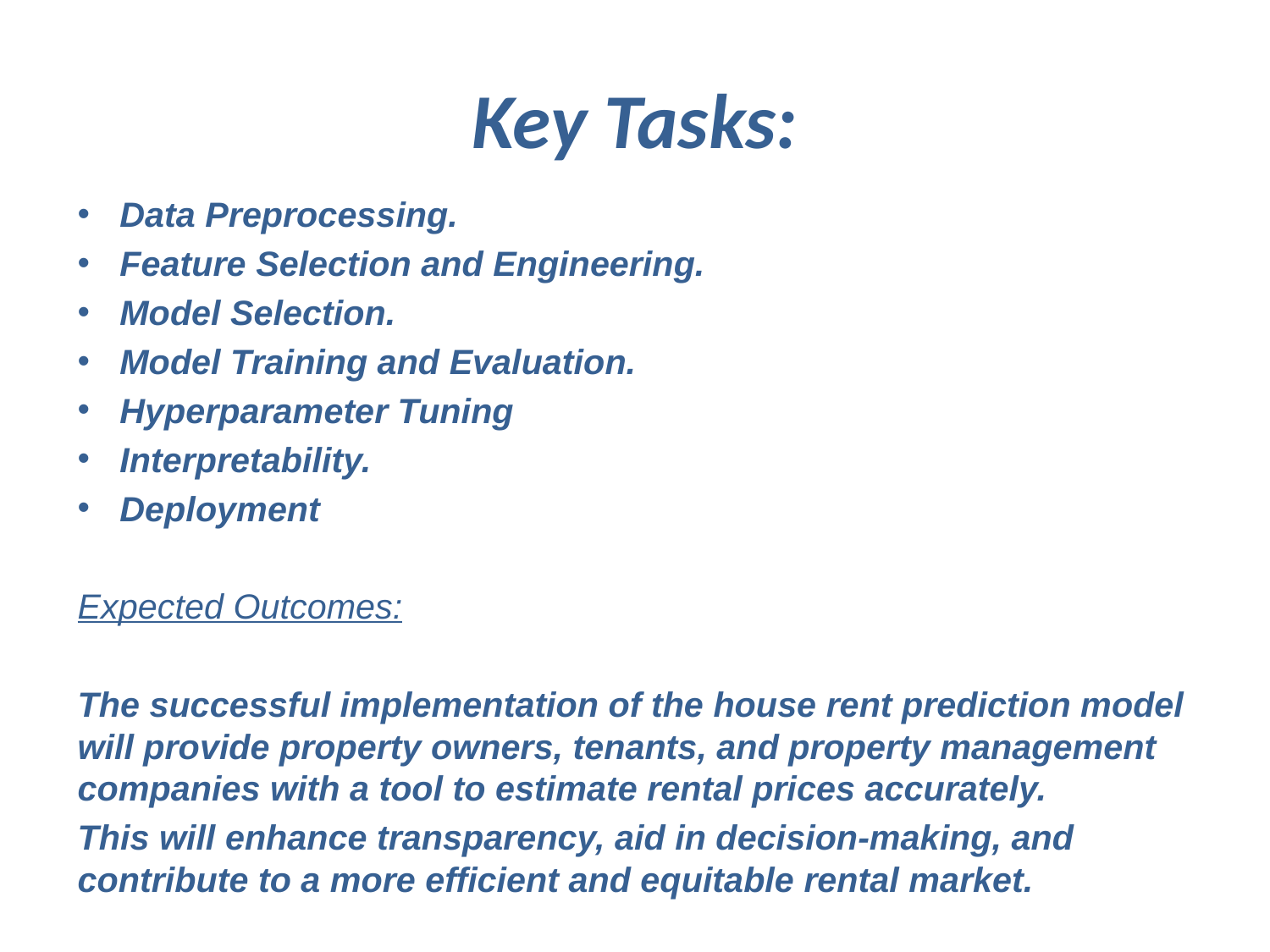

# Key Tasks:
Data Preprocessing.
Feature Selection and Engineering.
Model Selection.
Model Training and Evaluation.
Hyperparameter Tuning
Interpretability.
Deployment

Expected Outcomes:

The successful implementation of the house rent prediction model will provide property owners, tenants, and property management companies with a tool to estimate rental prices accurately.
This will enhance transparency, aid in decision-making, and contribute to a more efficient and equitable rental market.